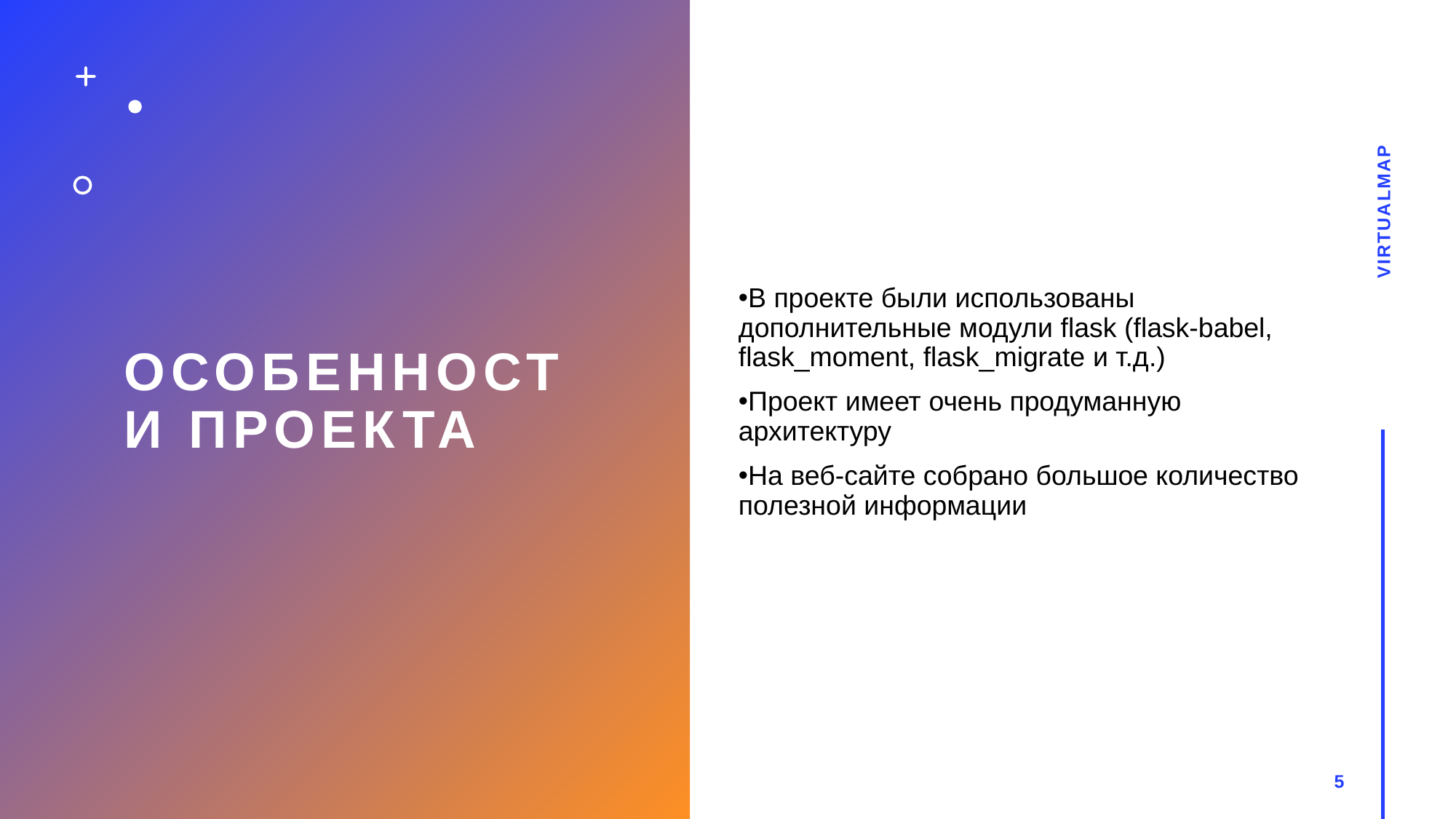

# Особенности проекта
В проекте были использованы дополнительные модули flask (flask-babel, flask_moment, flask_migrate и т.д.)
Проект имеет очень продуманную архитектуру
На веб-сайте собрано большое количество полезной информации

virtualmap
5